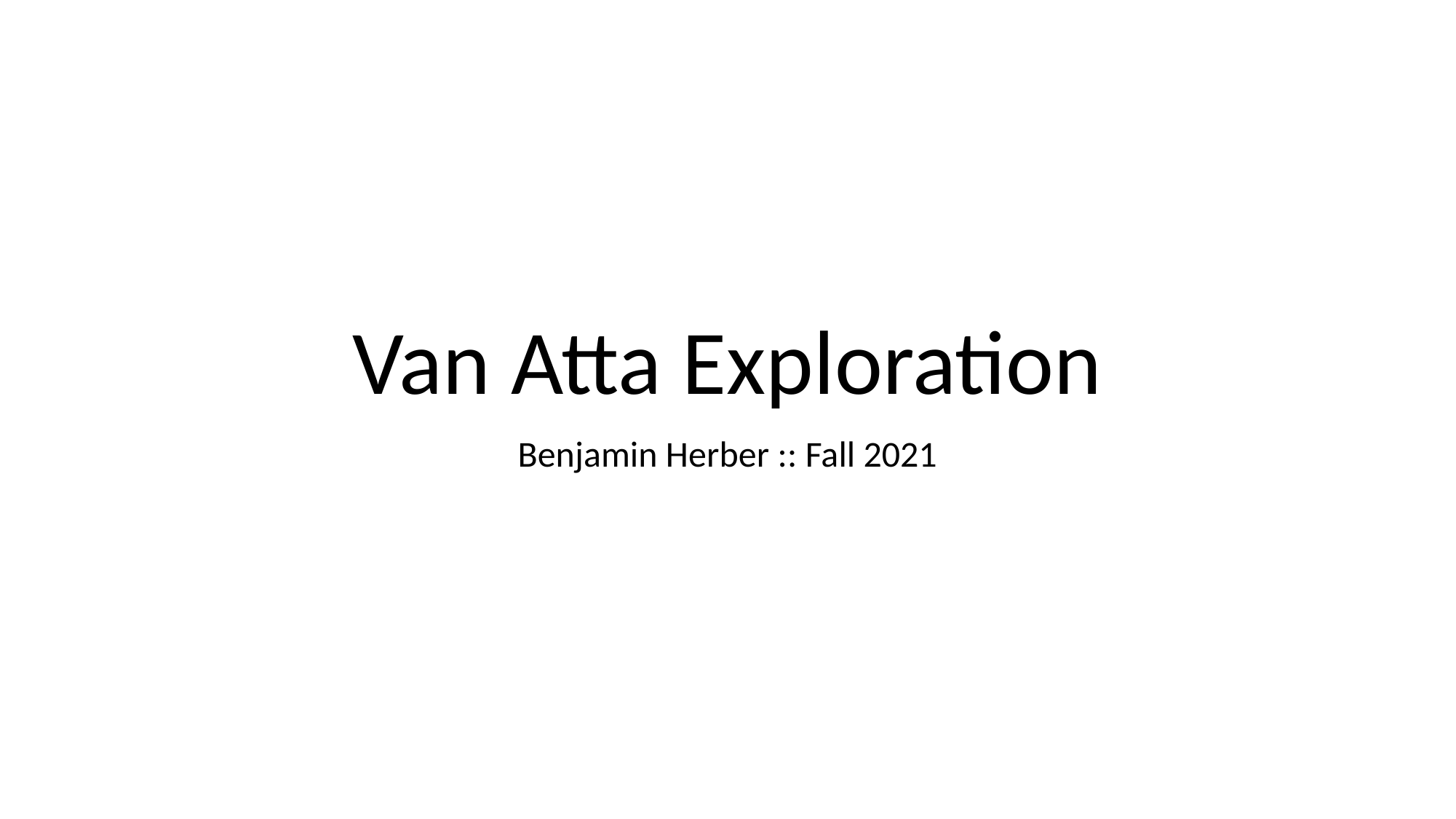

# Van Atta Exploration
Benjamin Herber :: Fall 2021